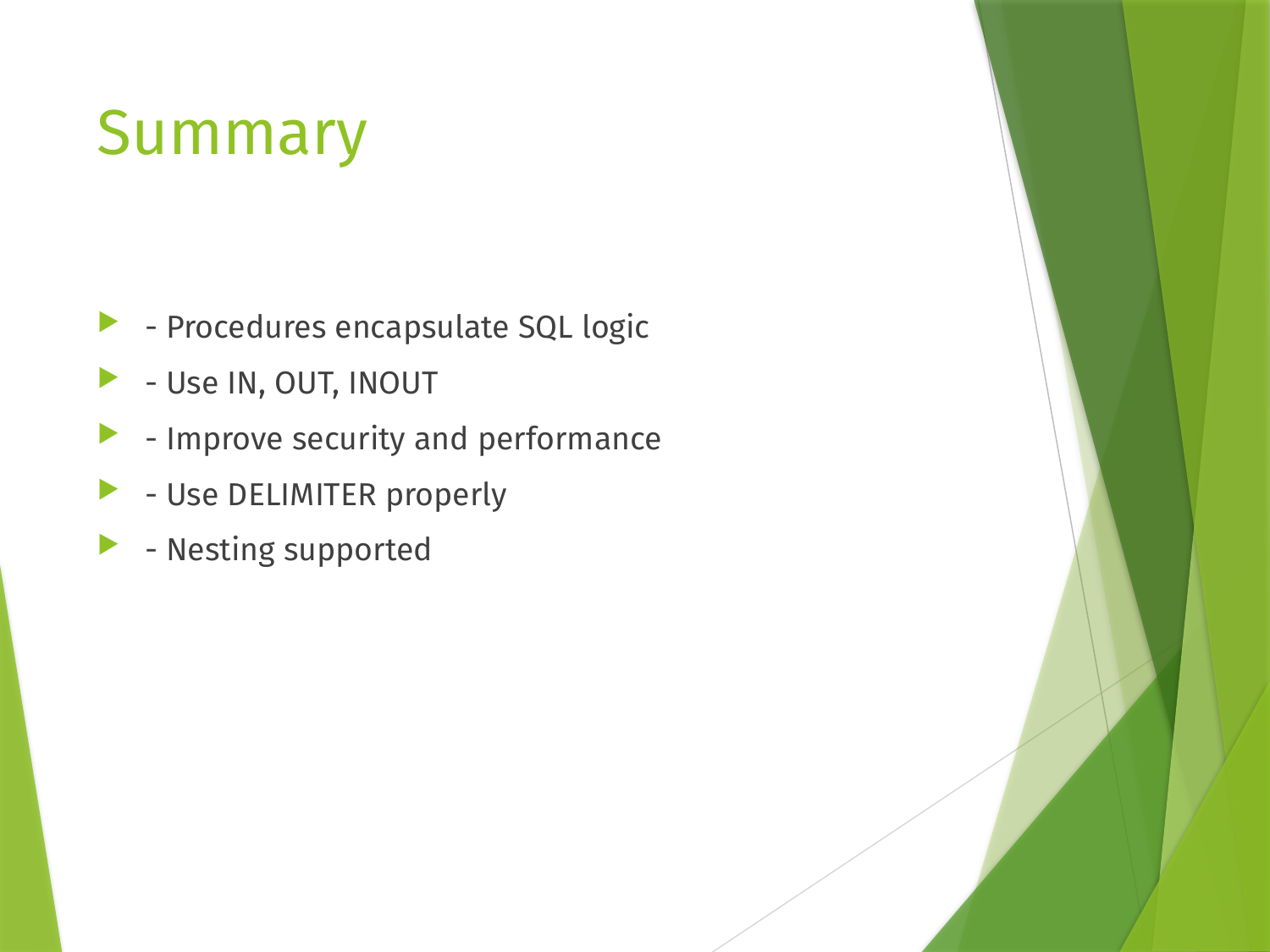

# Summary
- Procedures encapsulate SQL logic
- Use IN, OUT, INOUT
- Improve security and performance
- Use DELIMITER properly
- Nesting supported